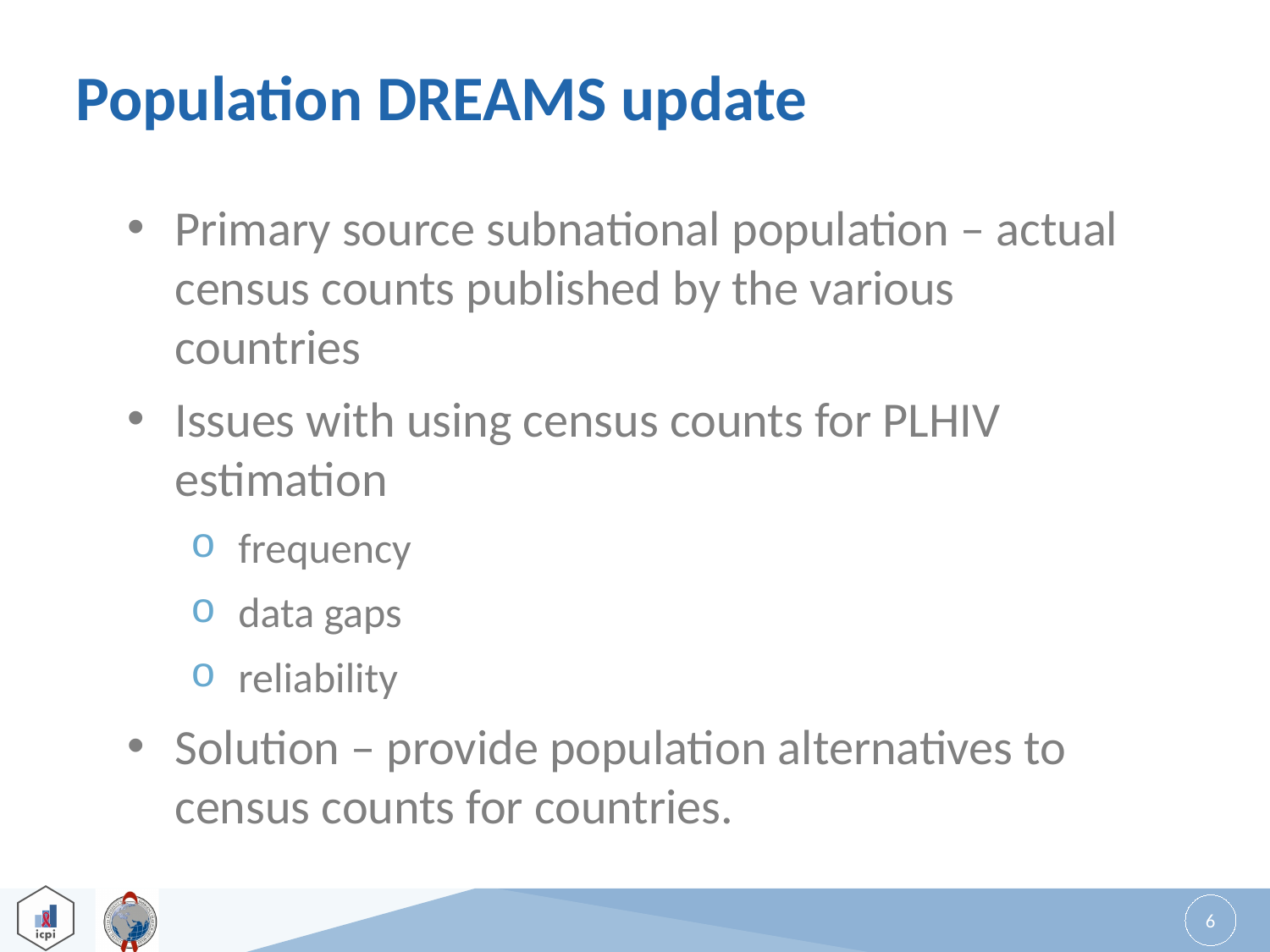

# Population DREAMS update
Primary source subnational population – actual census counts published by the various countries
Issues with using census counts for PLHIV estimation
frequency
data gaps
reliability
Solution – provide population alternatives to census counts for countries.

6